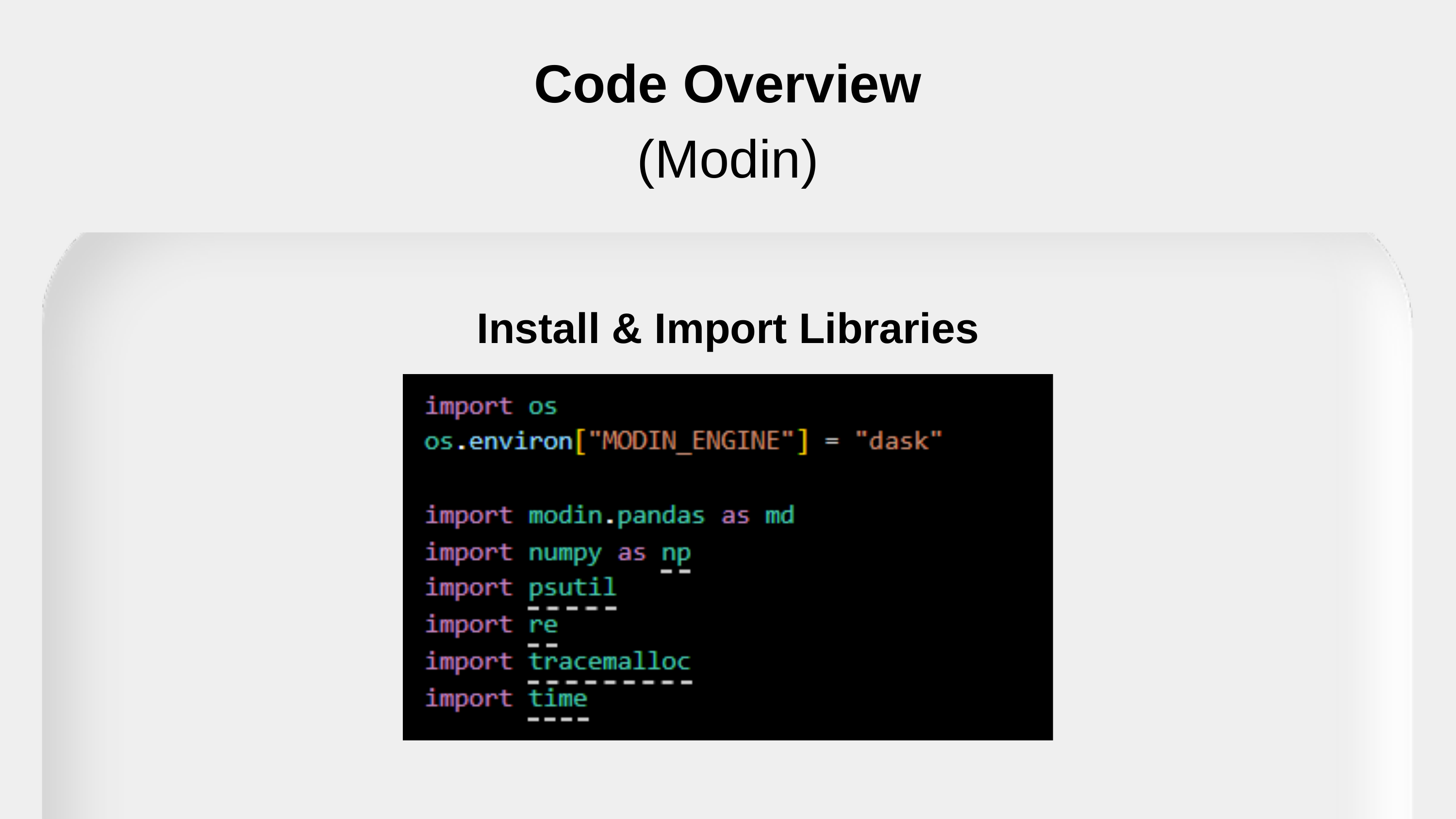

Code Overview
(Modin)

Install & Import Libraries